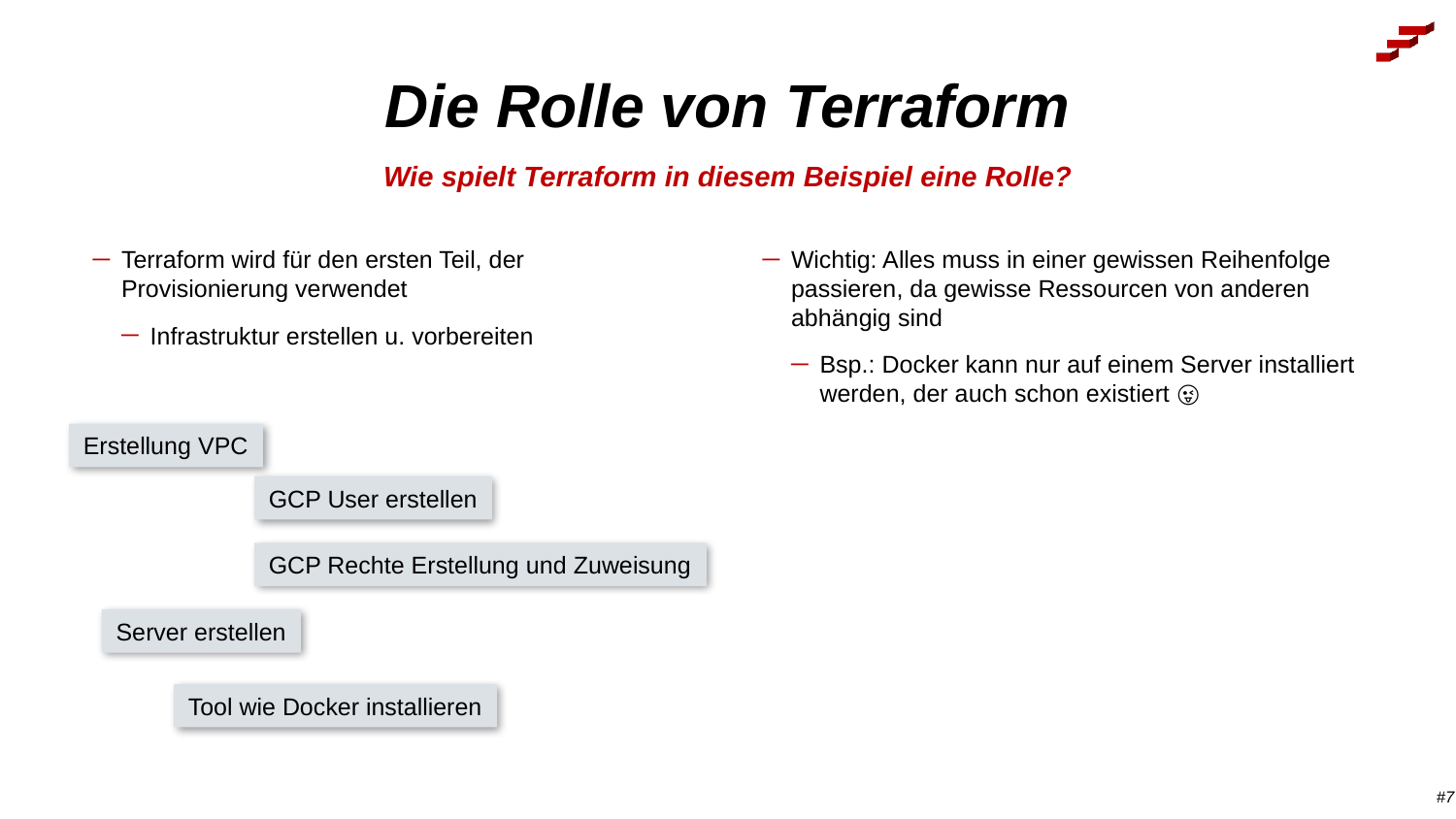

# Die Rolle von Terraform
Wie spielt Terraform in diesem Beispiel eine Rolle?
Wichtig: Alles muss in einer gewissen Reihenfolge passieren, da gewisse Ressourcen von anderen abhängig sind
Bsp.: Docker kann nur auf einem Server installiert werden, der auch schon existiert 😜
Terraform wird für den ersten Teil, der Provisionierung verwendet
Infrastruktur erstellen u. vorbereiten

Erstellung VPC
GCP User erstellen
GCP Rechte Erstellung und Zuweisung
Server erstellen
Tool wie Docker installieren